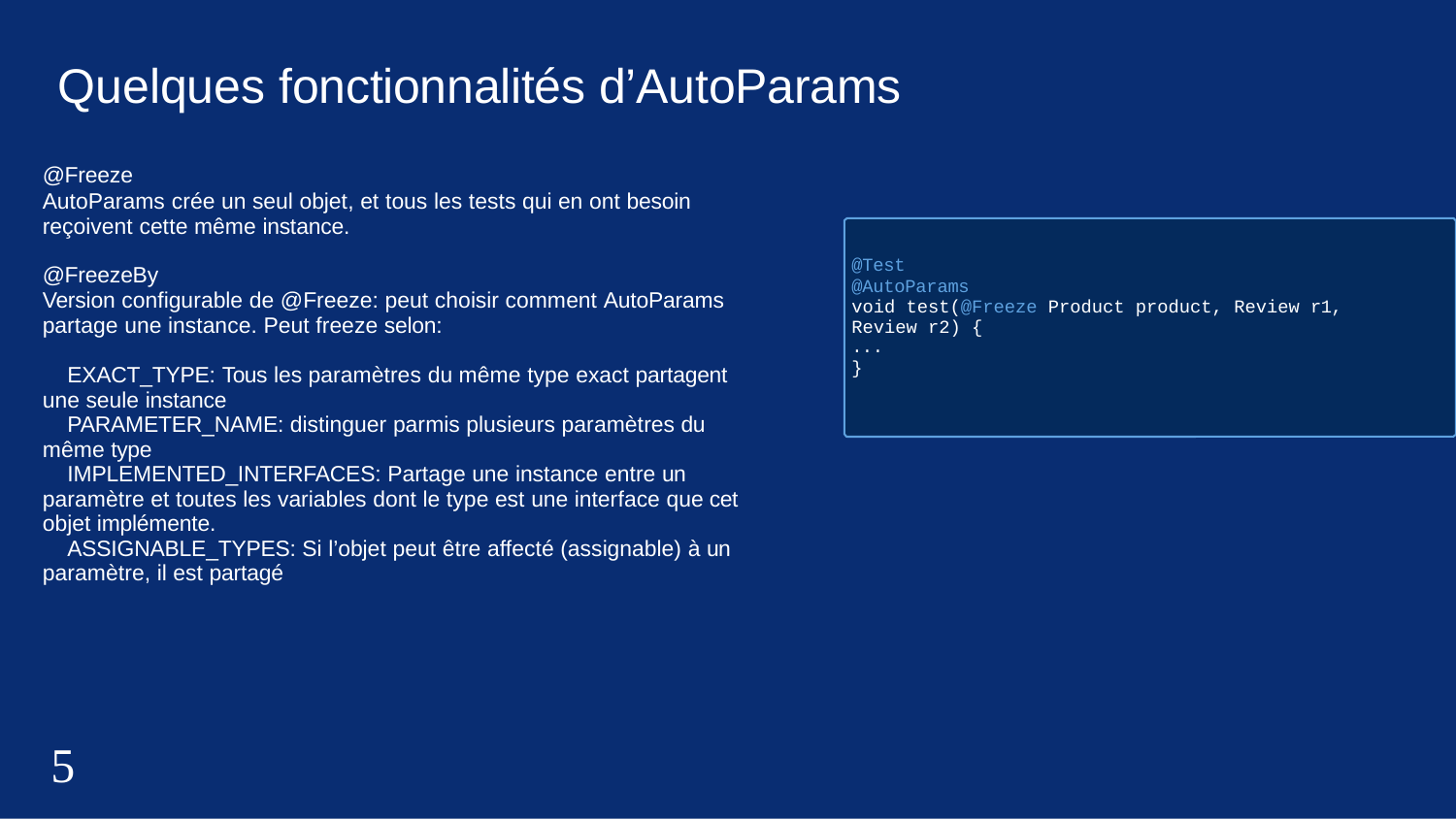

# Quelques fonctionnalités d’AutoParams
@Freeze
AutoParams crée un seul objet, et tous les tests qui en ont besoin reçoivent cette même instance.

@Test @AutoParams
void test(@Freeze Product product, Review r1, Review r2) {
...
}
@FreezeBy
Version configurable de @Freeze: peut choisir comment AutoParams partage une instance. Peut freeze selon:
EXACT_TYPE: Tous les paramètres du même type exact partagent une seule instance
PARAMETER_NAME: distinguer parmis plusieurs paramètres du même type
IMPLEMENTED_INTERFACES: Partage une instance entre un paramètre et toutes les variables dont le type est une interface que cet objet implémente.
ASSIGNABLE_TYPES: Si l’objet peut être affecté (assignable) à un paramètre, il est partagé
5